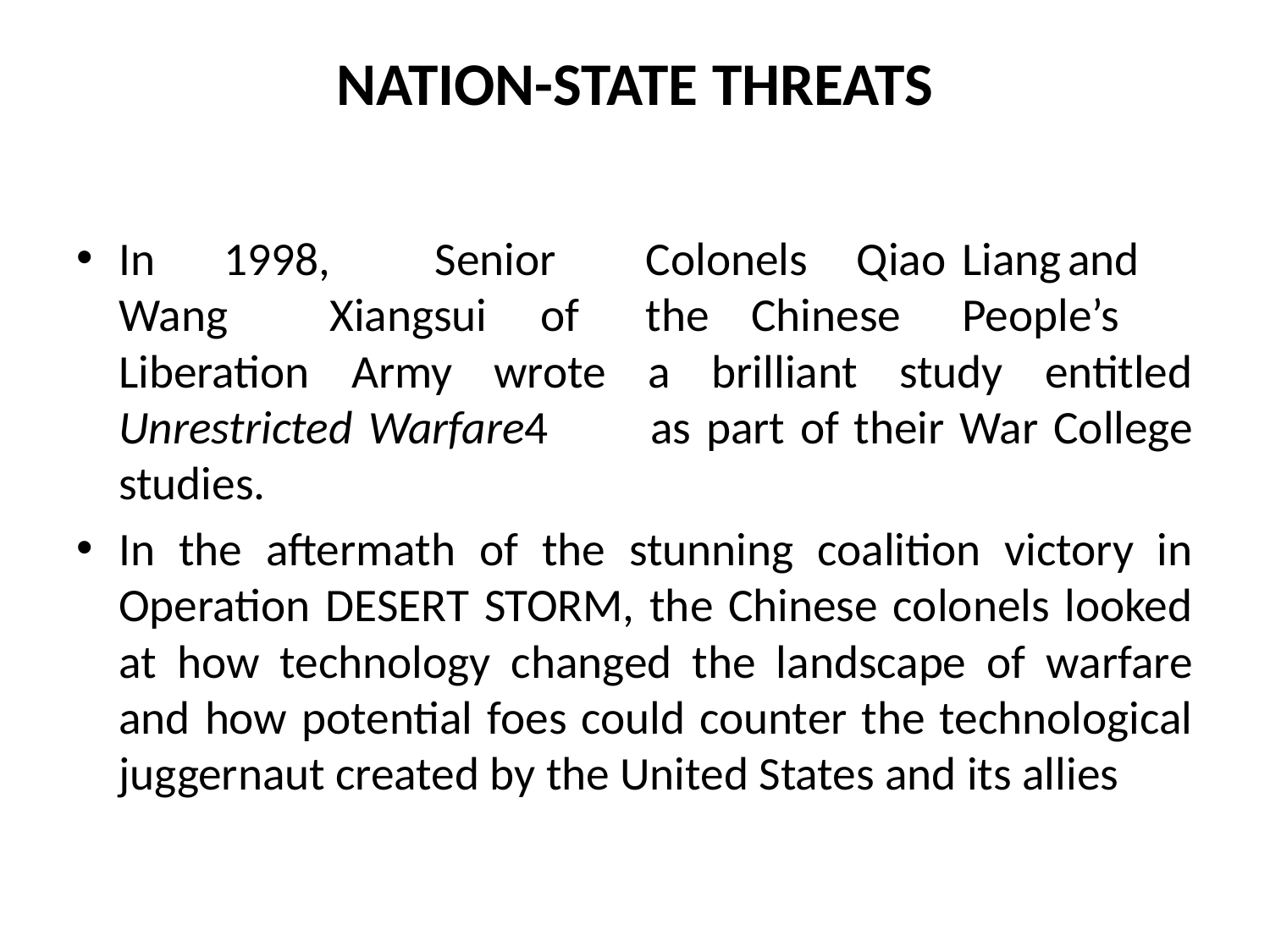

# NATION-STATE THREATS
In	1998,	Senior	Colonels	Qiao	Liang	and Wang	Xiangsui	of	the	Chinese	People’s Liberation Army wrote a brilliant study entitled Unrestricted Warfare4	as part of their War College studies.
In the aftermath of the stunning coalition victory in Operation DESERT STORM, the Chinese colonels looked at how technology changed the landscape of warfare and how potential foes could counter the technological juggernaut created by the United States and its allies